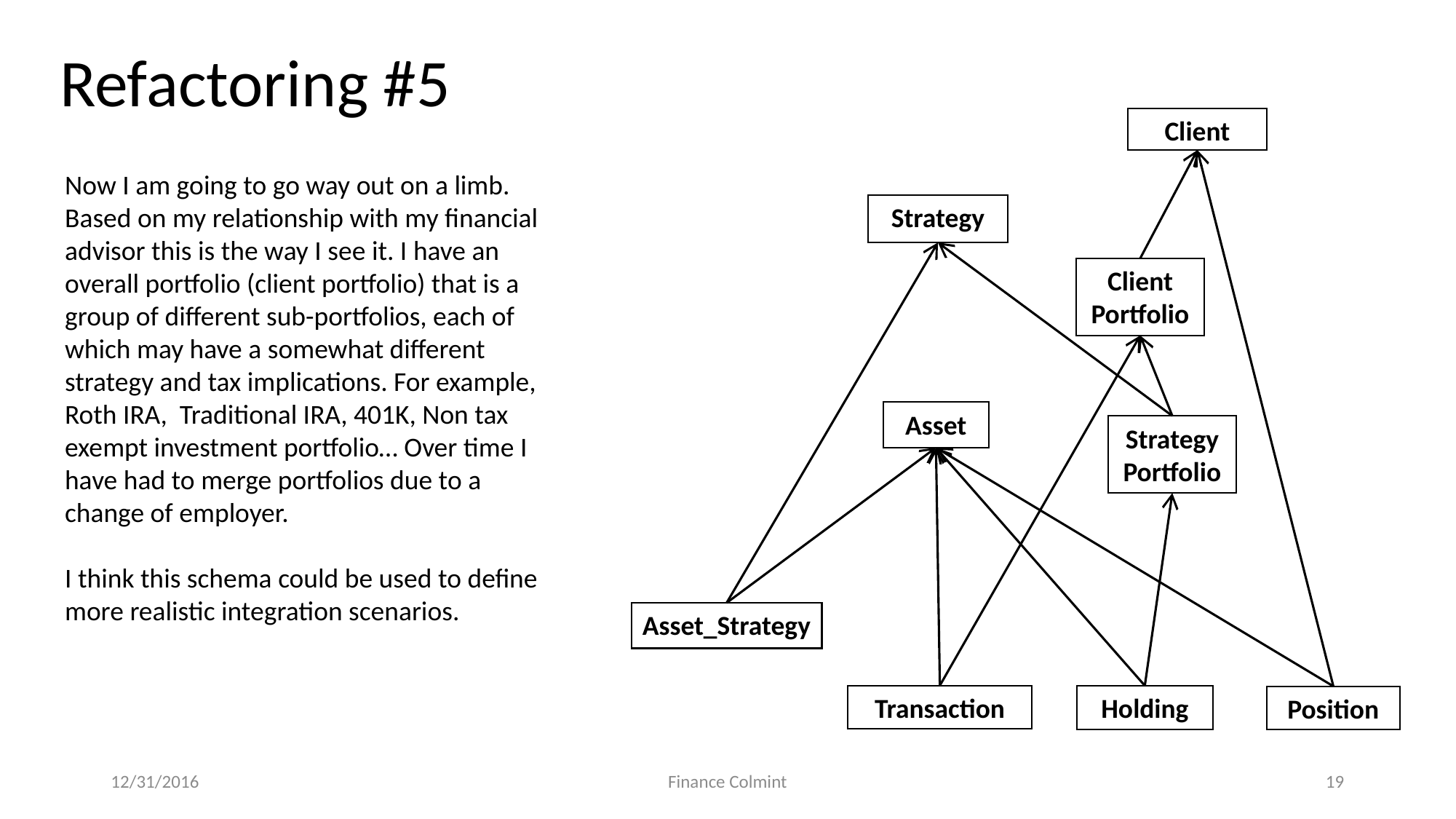

# Refactoring #5
Client
Now I am going to go way out on a limb. Based on my relationship with my financial advisor this is the way I see it. I have an overall portfolio (client portfolio) that is a group of different sub-portfolios, each of which may have a somewhat different strategy and tax implications. For example, Roth IRA,  Traditional IRA, 401K, Non tax exempt investment portfolio… Over time I have had to merge portfolios due to a change of employer.

I think this schema could be used to define more realistic integration scenarios.
Strategy
Client Portfolio
Asset
Strategy Portfolio
Asset_Strategy
Transaction
Holding
Position
12/31/2016
Finance Colmint
19